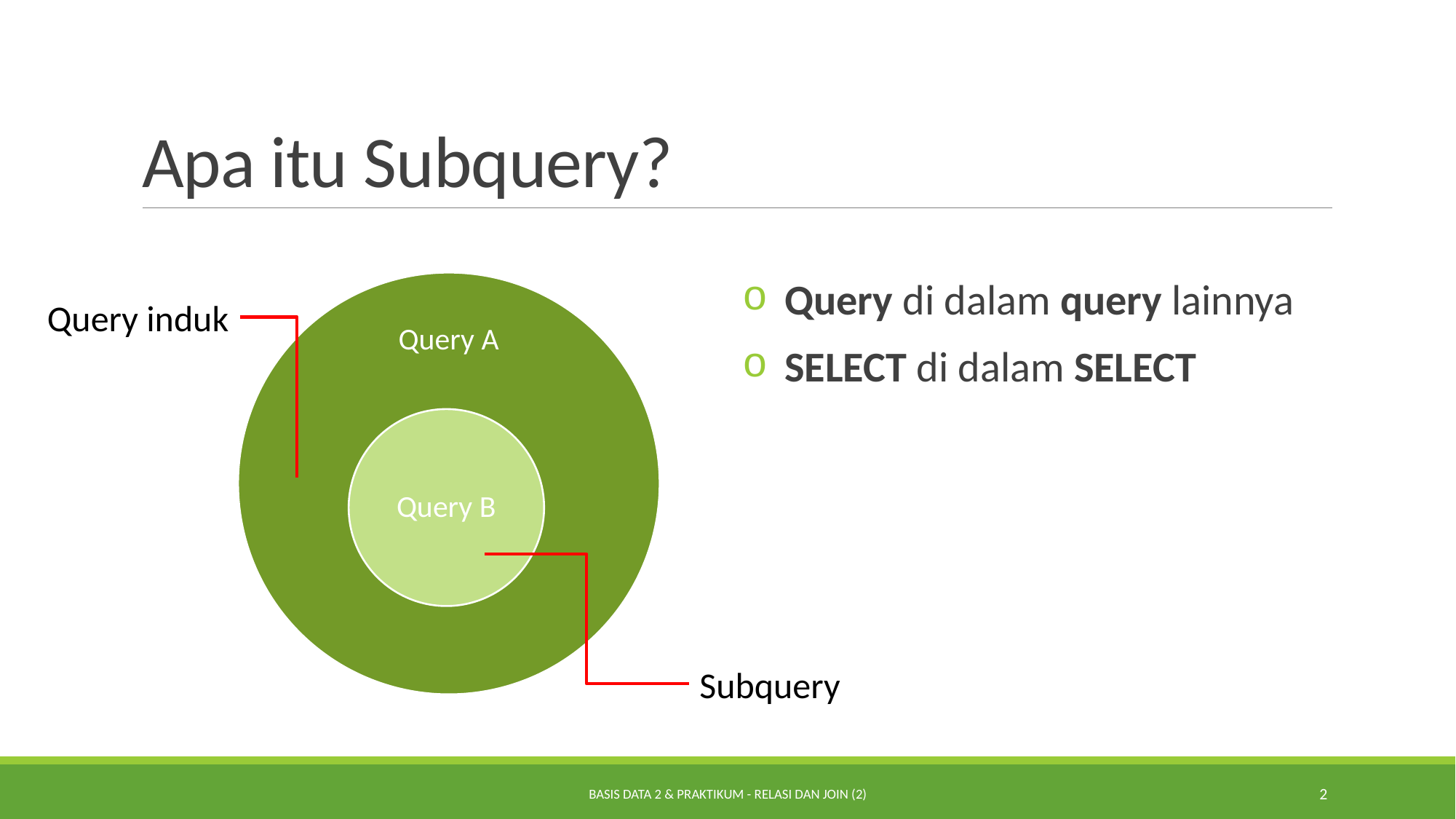

# Apa itu Subquery?
Query di dalam query lainnya
SELECT di dalam SELECT
Query A
Query B
Query induk
Subquery
Basis Data 2 & Praktikum - Relasi dan Join (2)
2